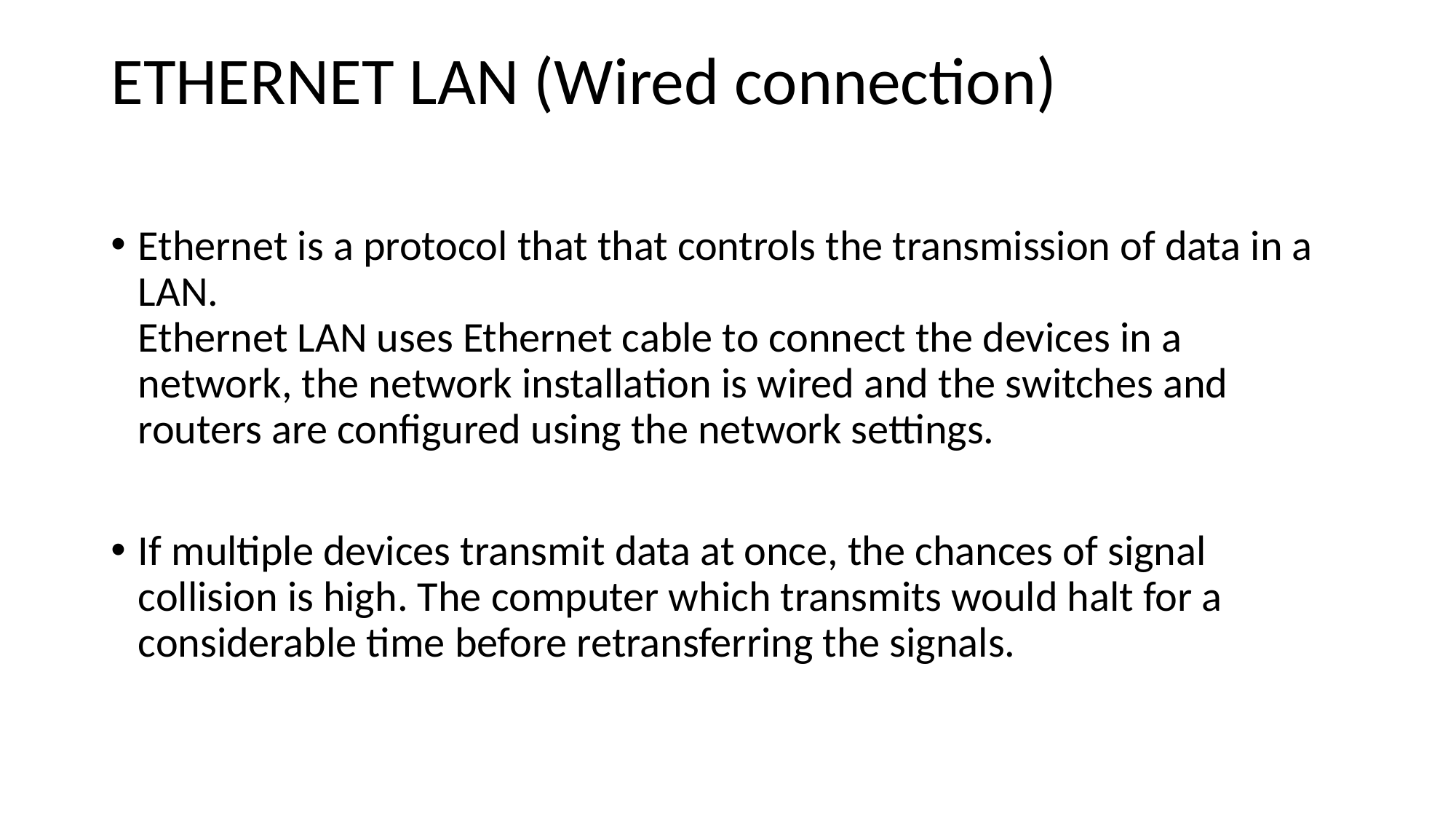

# ETHERNET LAN (Wired connection)
Ethernet is a protocol that that controls the transmission of data in a LAN.
Ethernet LAN uses Ethernet cable to connect the devices in a network, the network installation is wired and the switches and routers are configured using the network settings.

If multiple devices transmit data at once, the chances of signal collision is high. The computer which transmits would halt for a considerable time before retransferring the signals.